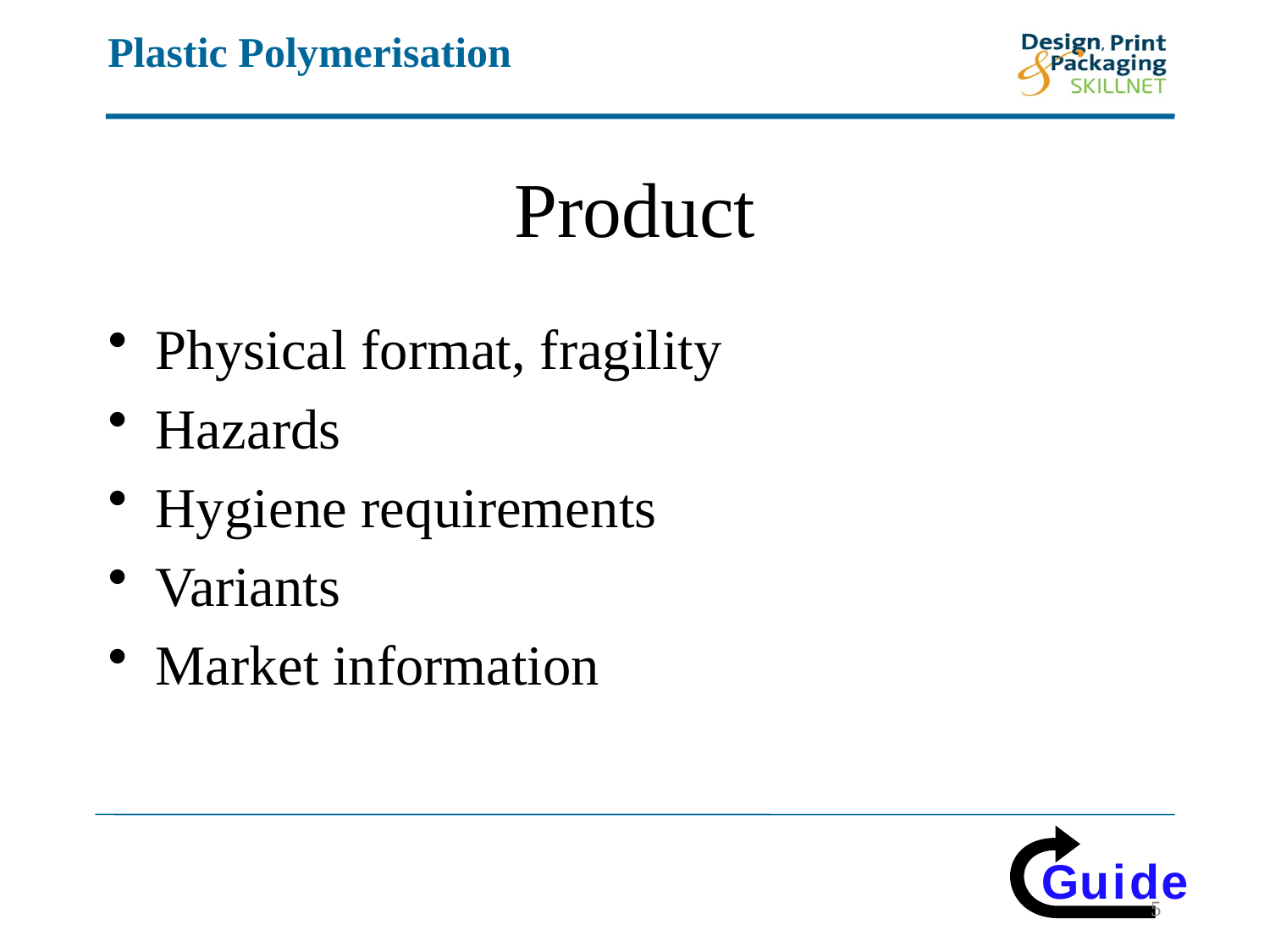

# Product
Physical format, fragility
Hazards
Hygiene requirements
Variants
Market information

5